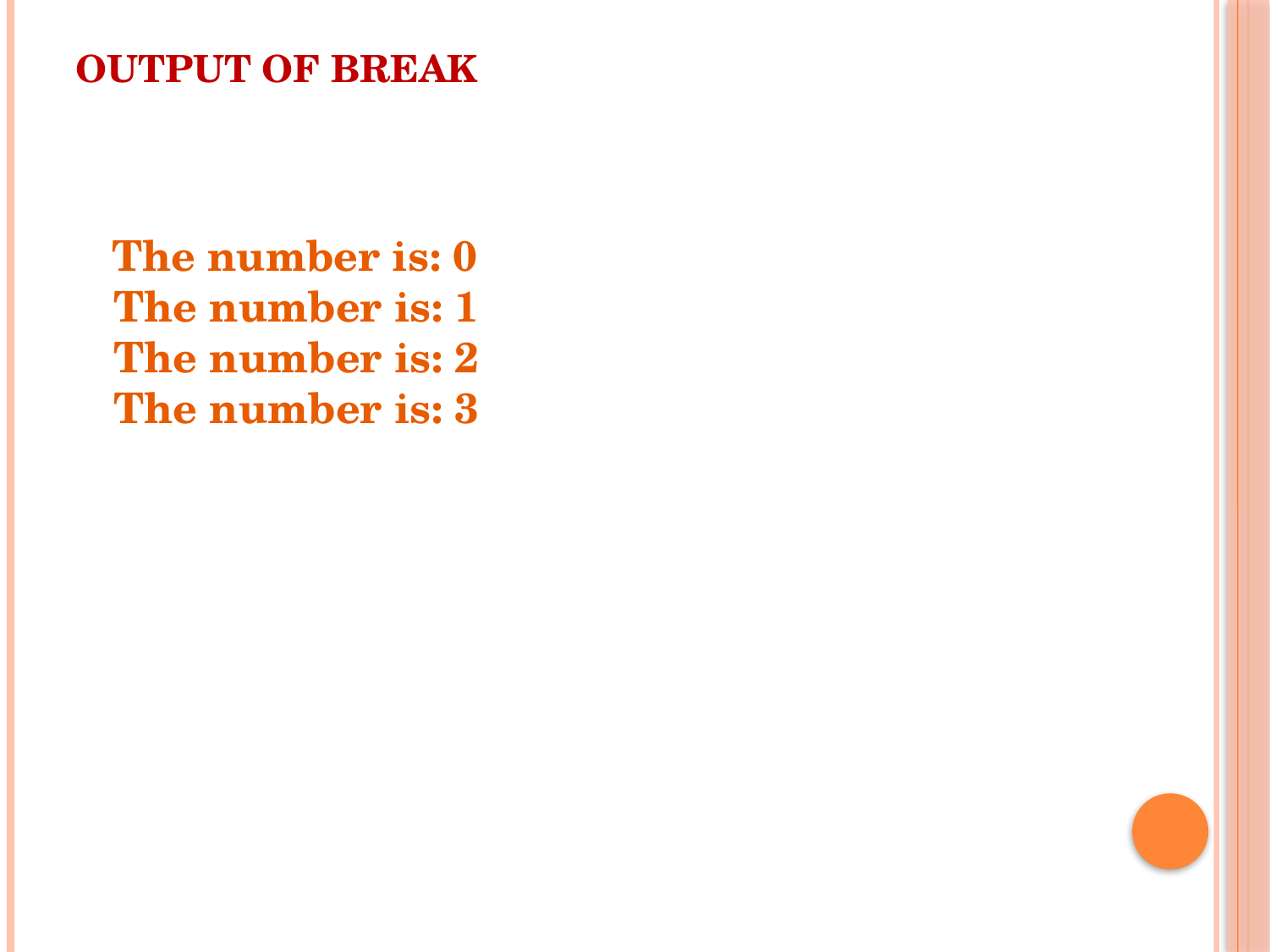

# Output of break
   The number is: 0
The number is: 1
The number is: 2
The number is: 3